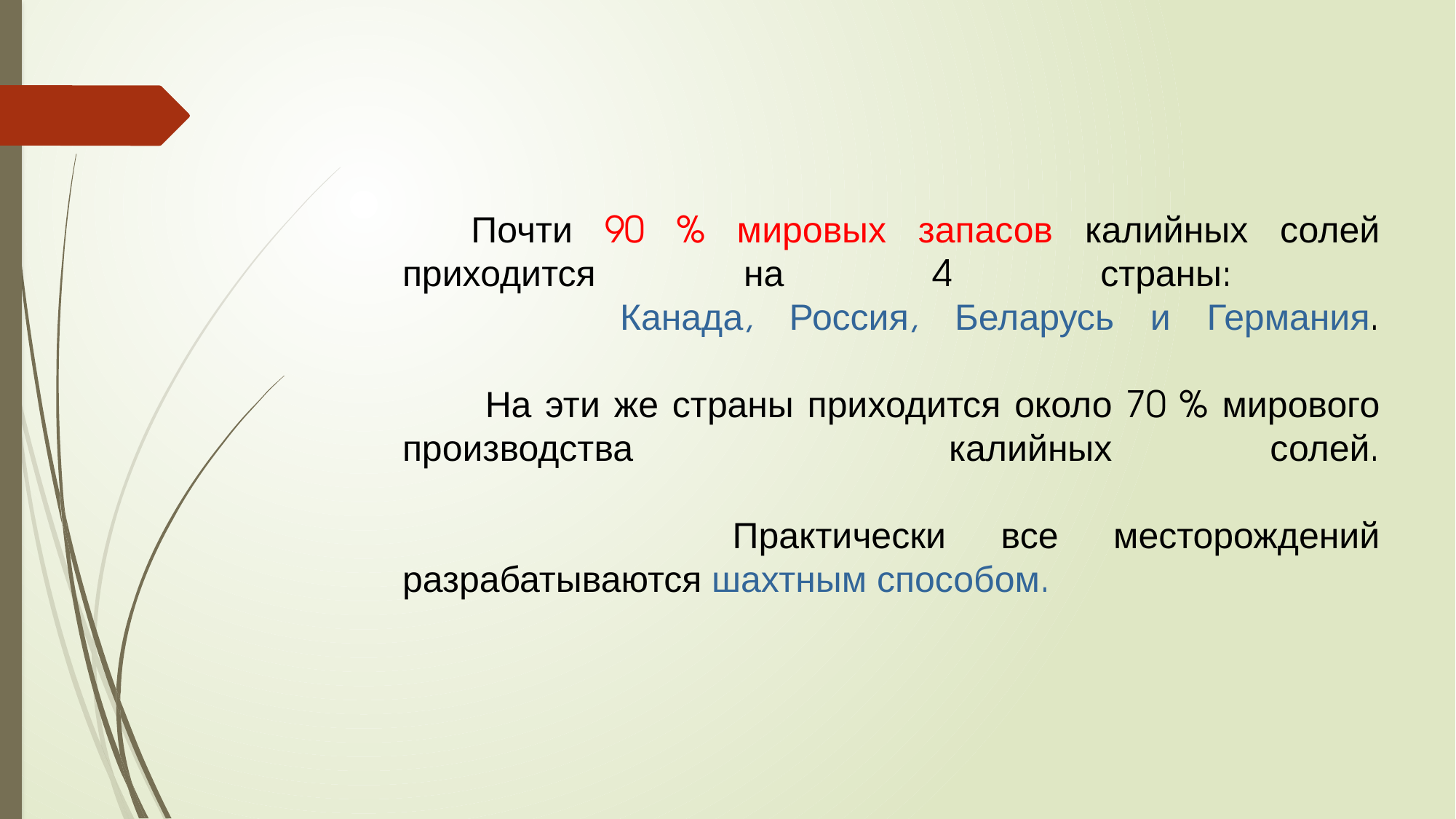

# Почти 90 % мировых запасов калийных солей приходится на 4 страны: Канада, Россия, Беларусь и Германия. На эти же страны приходится около 70 % мирового производства  калийных солей. Практически все месторождений разрабатываются шахтным способом.